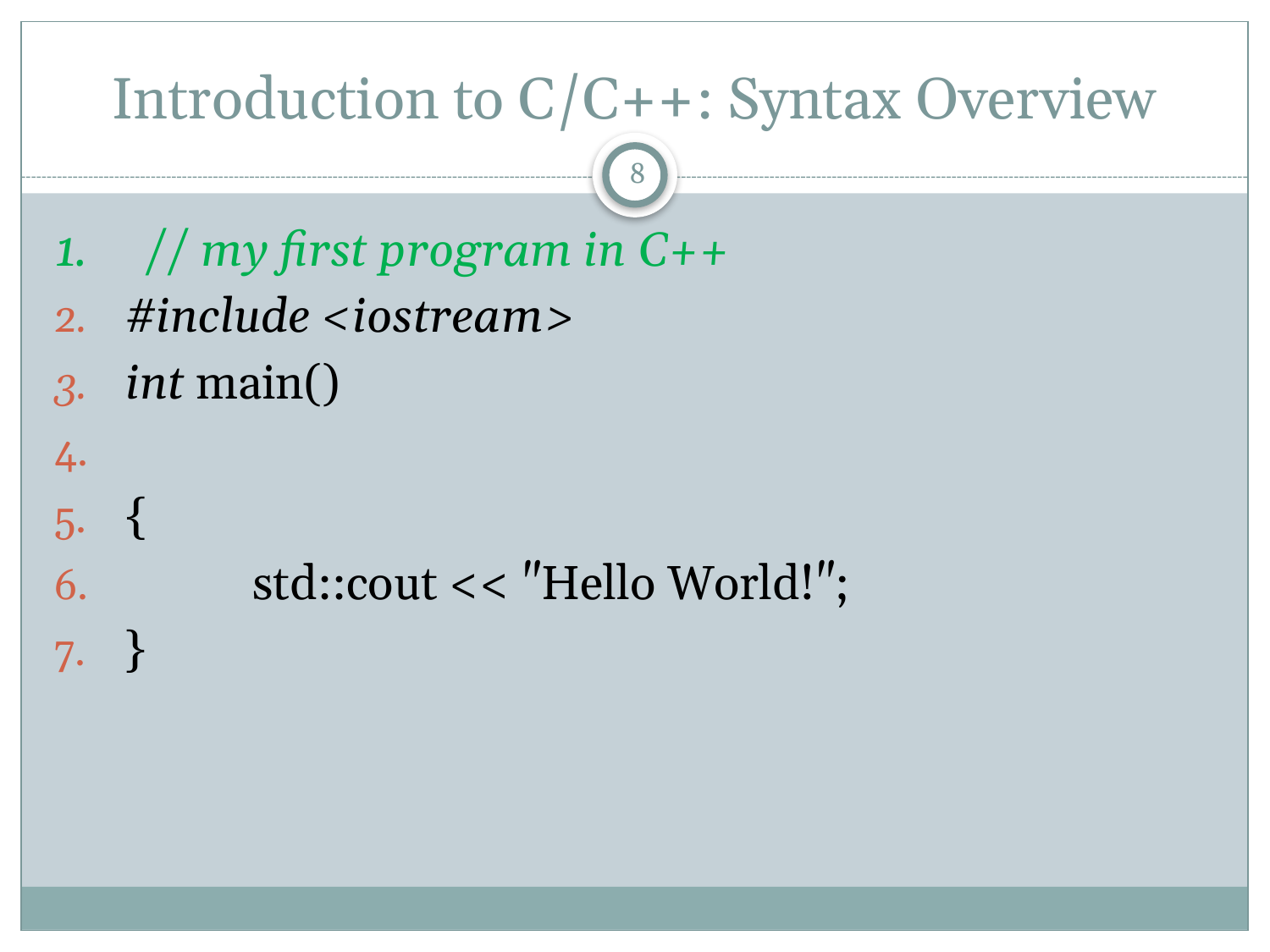

# Introduction to C/C++: Syntax Overview
8
1.     // my first program in C++
#include <iostream>
int main()

{
	std::cout << "Hello World!";
}